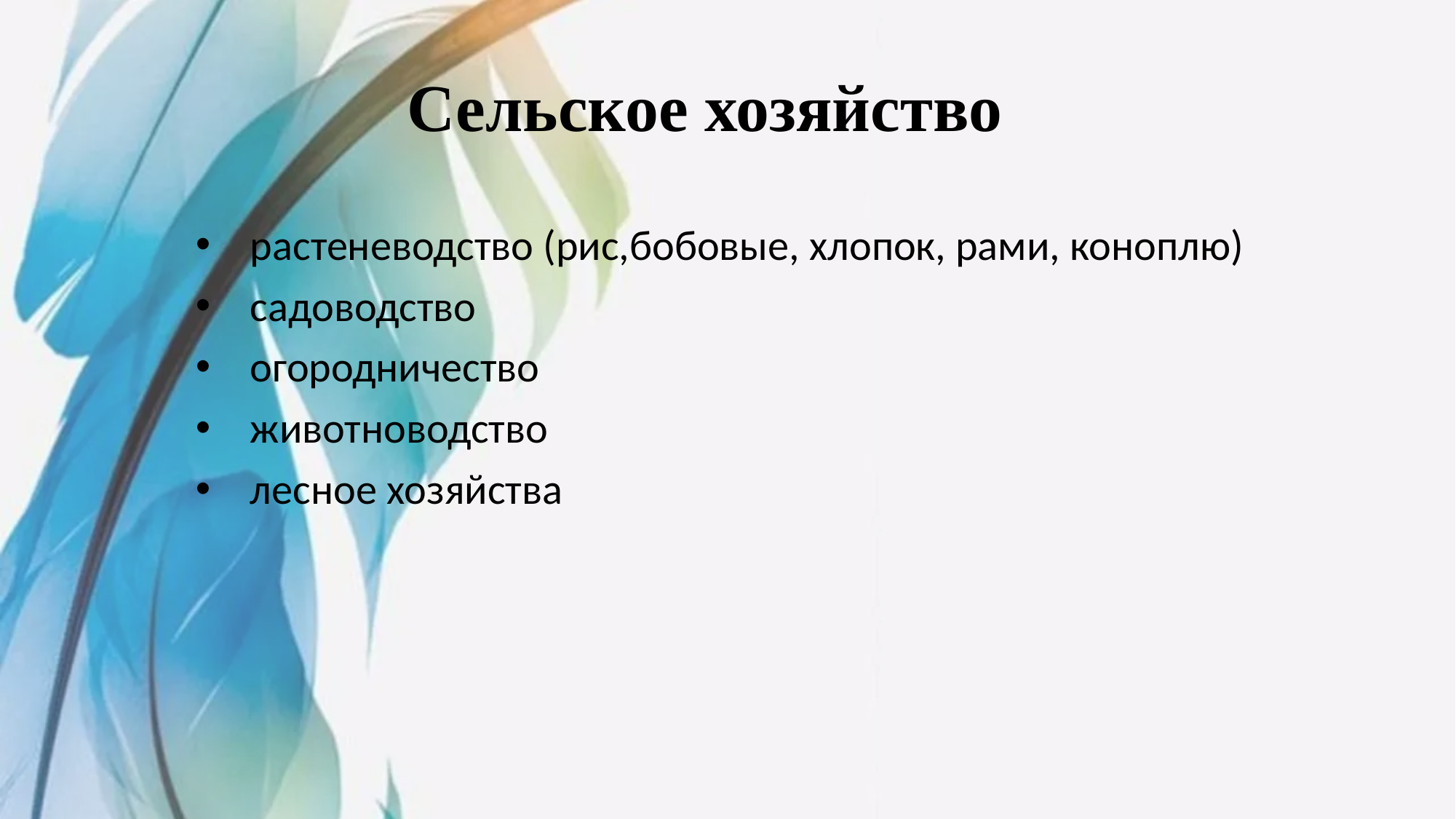

# Сельское хозяйство
растеневодство (рис,бобовые, хлопок, рами, коноплю)
садоводство
огородничество
животноводство
лесное хозяйства